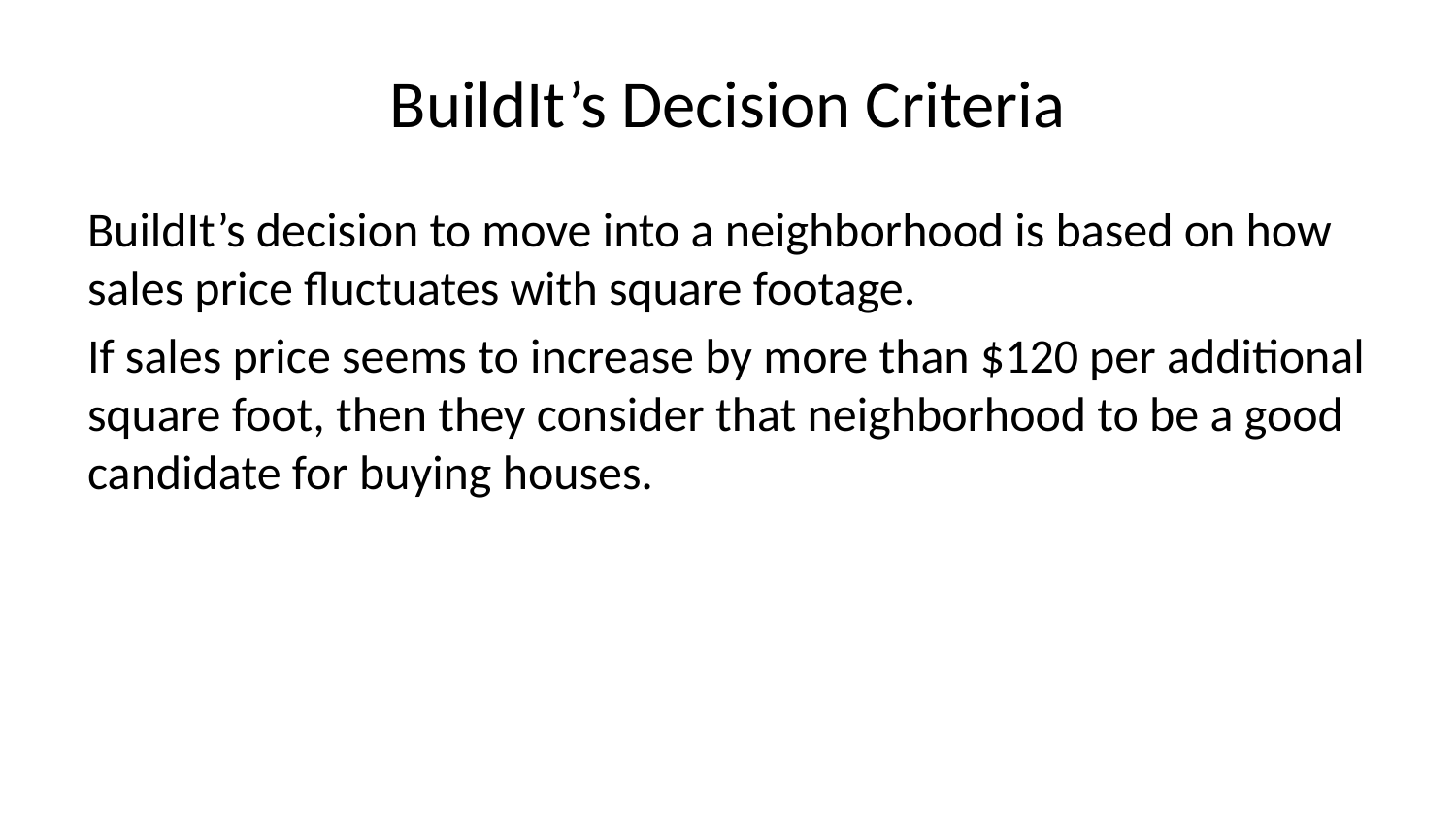

# BuildIt’s Decision Criteria
BuildIt’s decision to move into a neighborhood is based on how sales price fluctuates with square footage.
If sales price seems to increase by more than $120 per additional square foot, then they consider that neighborhood to be a good candidate for buying houses.